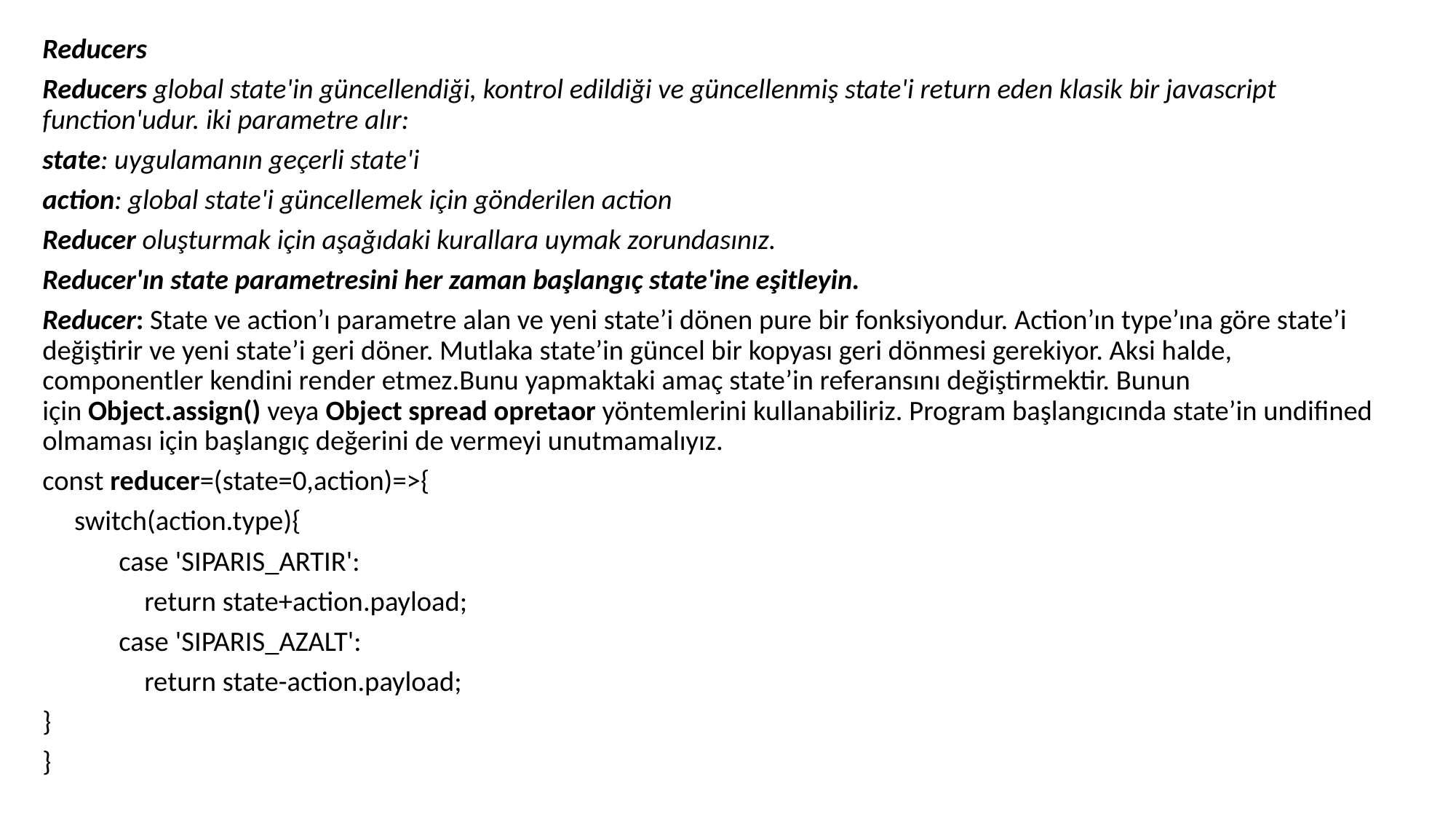

Reducers
Reducers global state'in güncellendiği, kontrol edildiği ve güncellenmiş state'i return eden klasik bir javascript function'udur. iki parametre alır:
state: uygulamanın geçerli state'i
action: global state'i güncellemek için gönderilen action
Reducer oluşturmak için aşağıdaki kurallara uymak zorundasınız.
Reducer'ın state parametresini her zaman başlangıç state'ine eşitleyin.
Reducer: State ve action’ı parametre alan ve yeni state’i dönen pure bir fonksiyondur. Action’ın type’ına göre state’i değiştirir ve yeni state’i geri döner. Mutlaka state’in güncel bir kopyası geri dönmesi gerekiyor. Aksi halde, componentler kendini render etmez.Bunu yapmaktaki amaç state’in referansını değiştirmektir. Bunun için Object.assign() veya Object spread opretaor yöntemlerini kullanabiliriz. Program başlangıcında state’in undifined olmaması için başlangıç değerini de vermeyi unutmamalıyız.
const reducer=(state=0,action)=>{
     switch(action.type){
            case 'SIPARIS_ARTIR':
                return state+action.payload;
            case 'SIPARIS_AZALT':
                return state-action.payload;
}
}